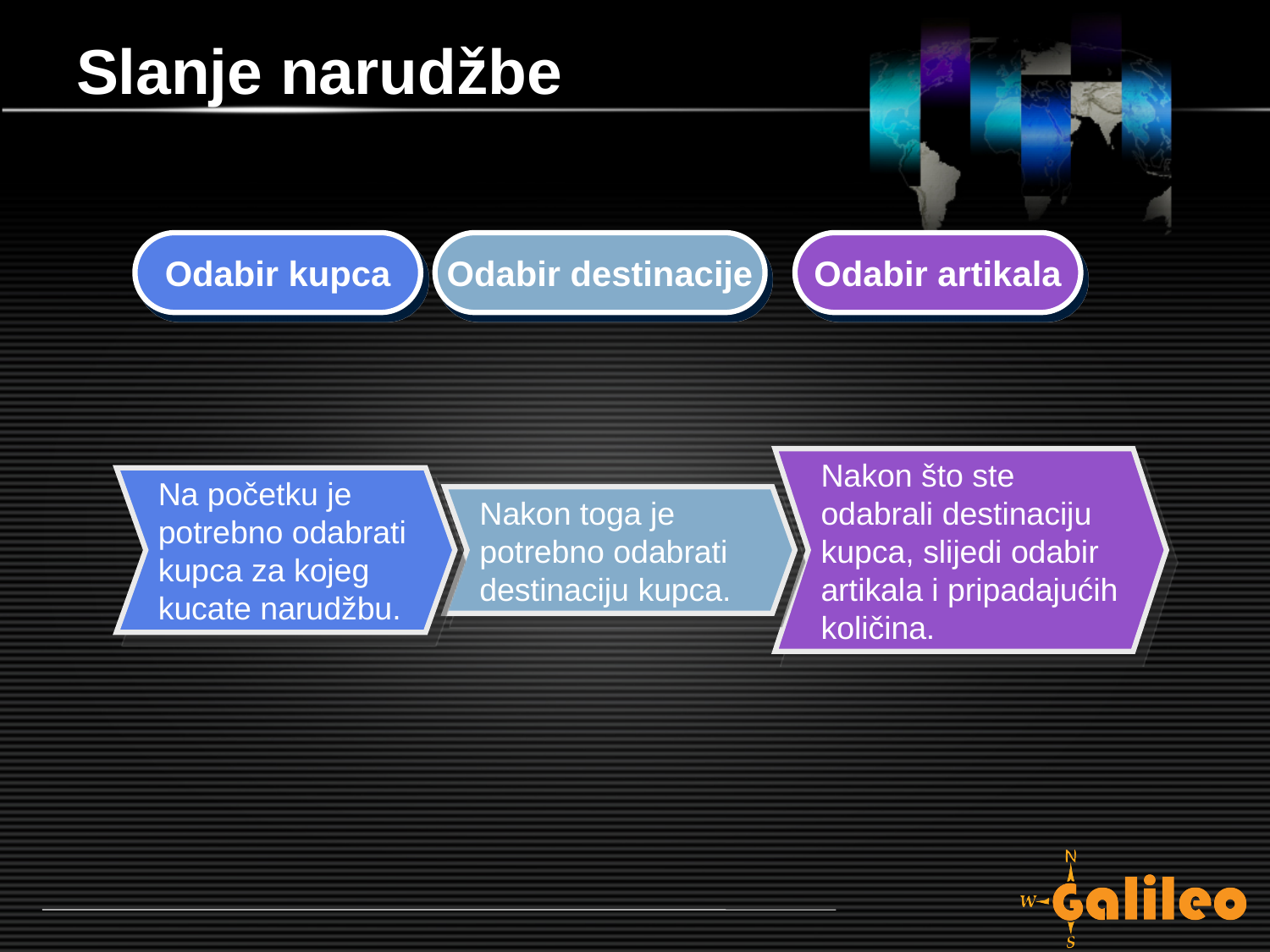

# Slanje narudžbe
Odabir kupca
Odabir destinacije
Odabir artikala
Nakon što ste odabrali destinaciju kupca, slijedi odabir artikala i pripadajućih količina.
Na početku je potrebno odabrati kupca za kojeg kucate narudžbu.
Nakon toga je potrebno odabrati destinaciju kupca.